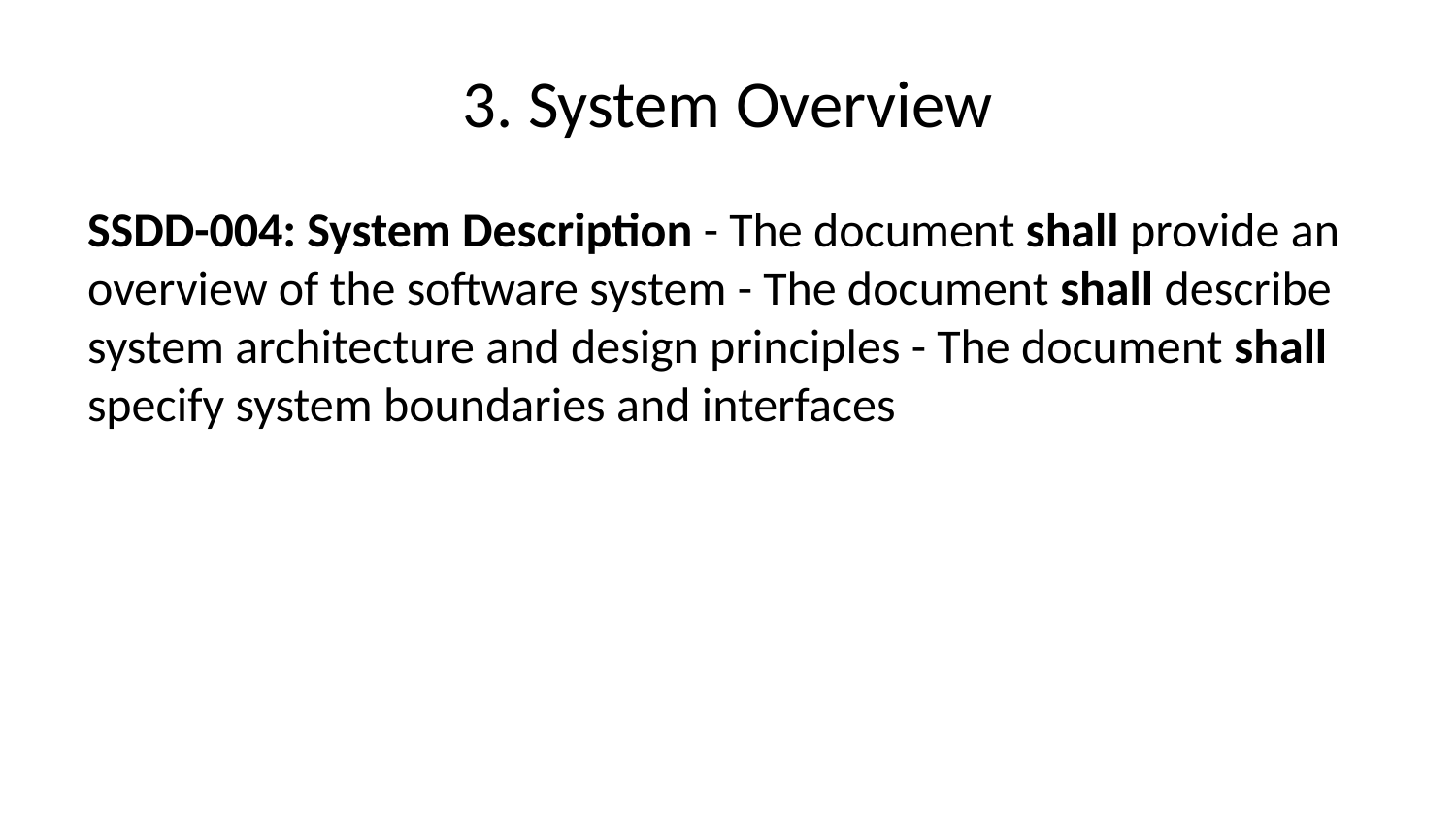

# 3. System Overview
SSDD-004: System Description - The document shall provide an overview of the software system - The document shall describe system architecture and design principles - The document shall specify system boundaries and interfaces